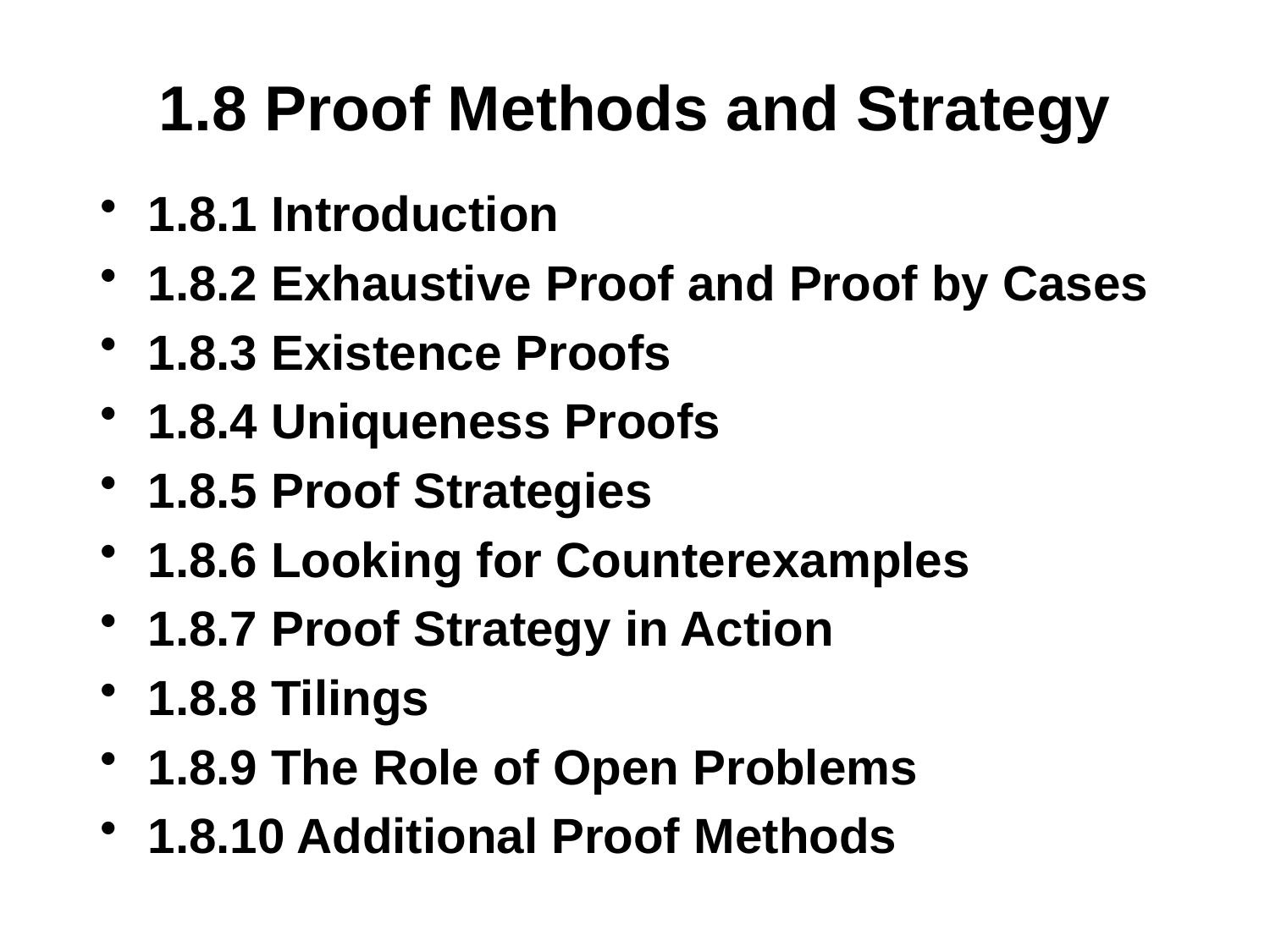

# 1.8 Proof Methods and Strategy
1.8.1 Introduction
1.8.2 Exhaustive Proof and Proof by Cases
1.8.3 Existence Proofs
1.8.4 Uniqueness Proofs
1.8.5 Proof Strategies
1.8.6 Looking for Counterexamples
1.8.7 Proof Strategy in Action
1.8.8 Tilings
1.8.9 The Role of Open Problems
1.8.10 Additional Proof Methods
20